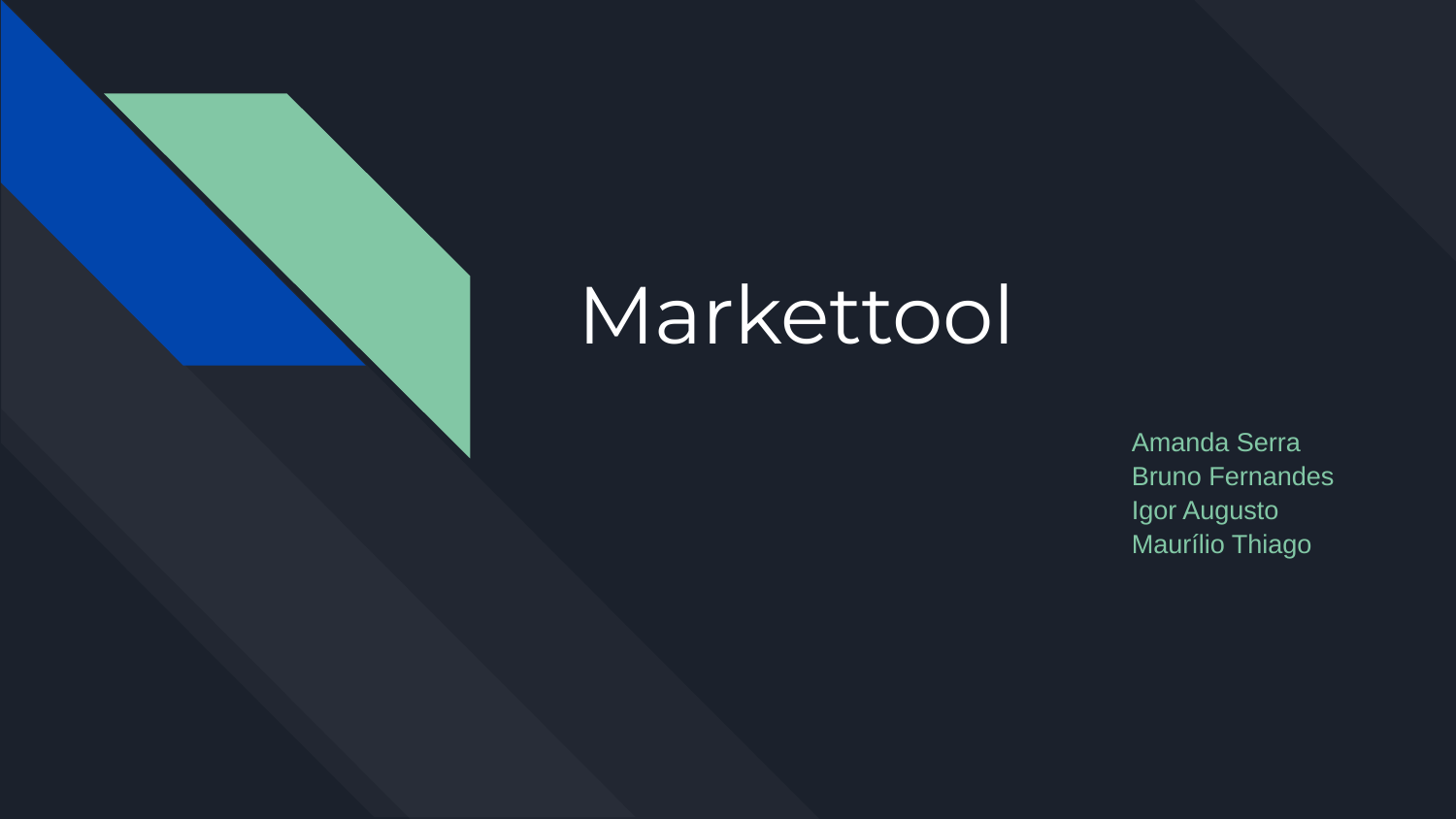

# Markettool
Amanda Serra
Bruno Fernandes
Igor Augusto
Maurílio Thiago